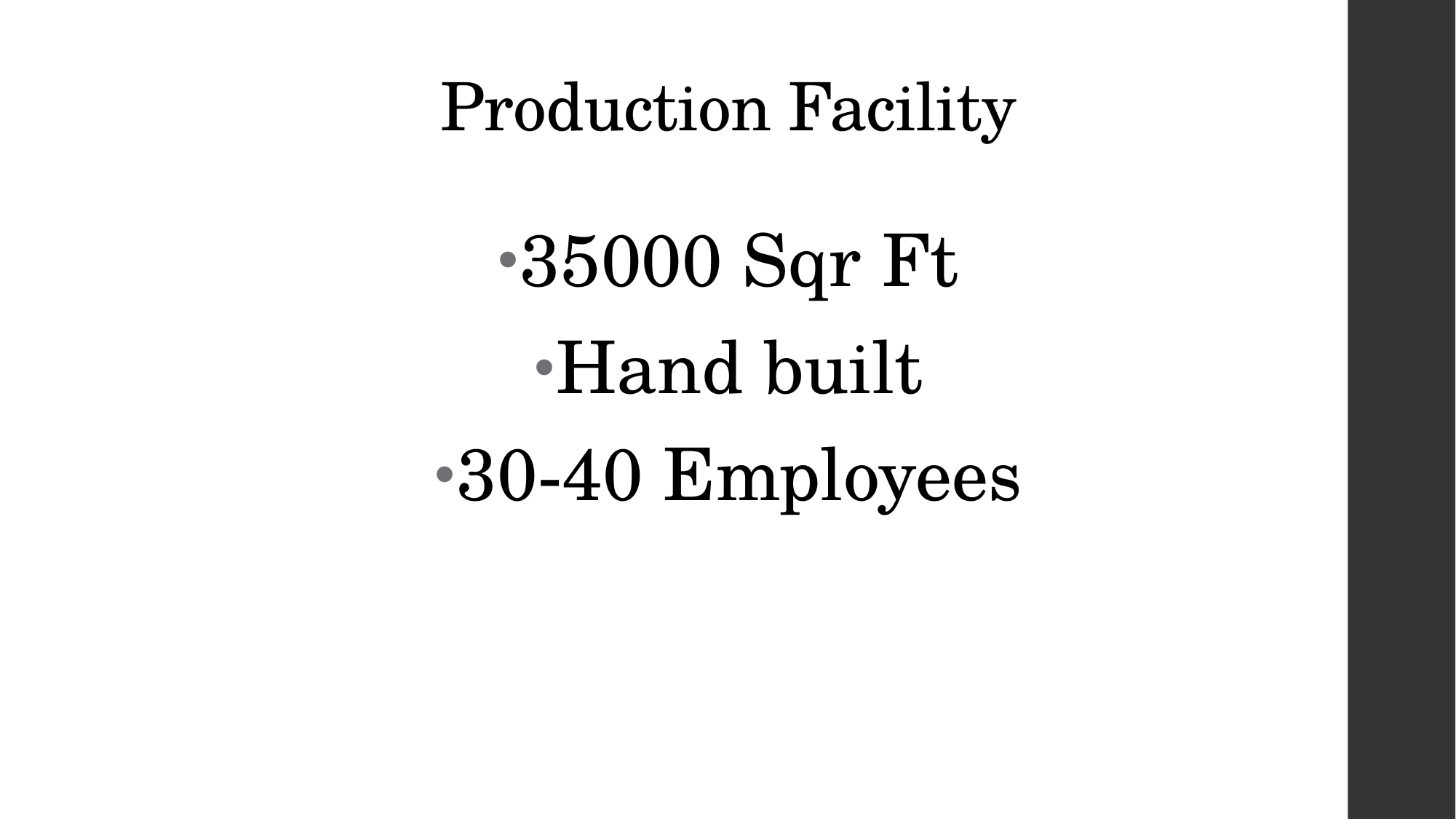

# Production Facility
35000 Sqr Ft
Hand built
30-40 Employees